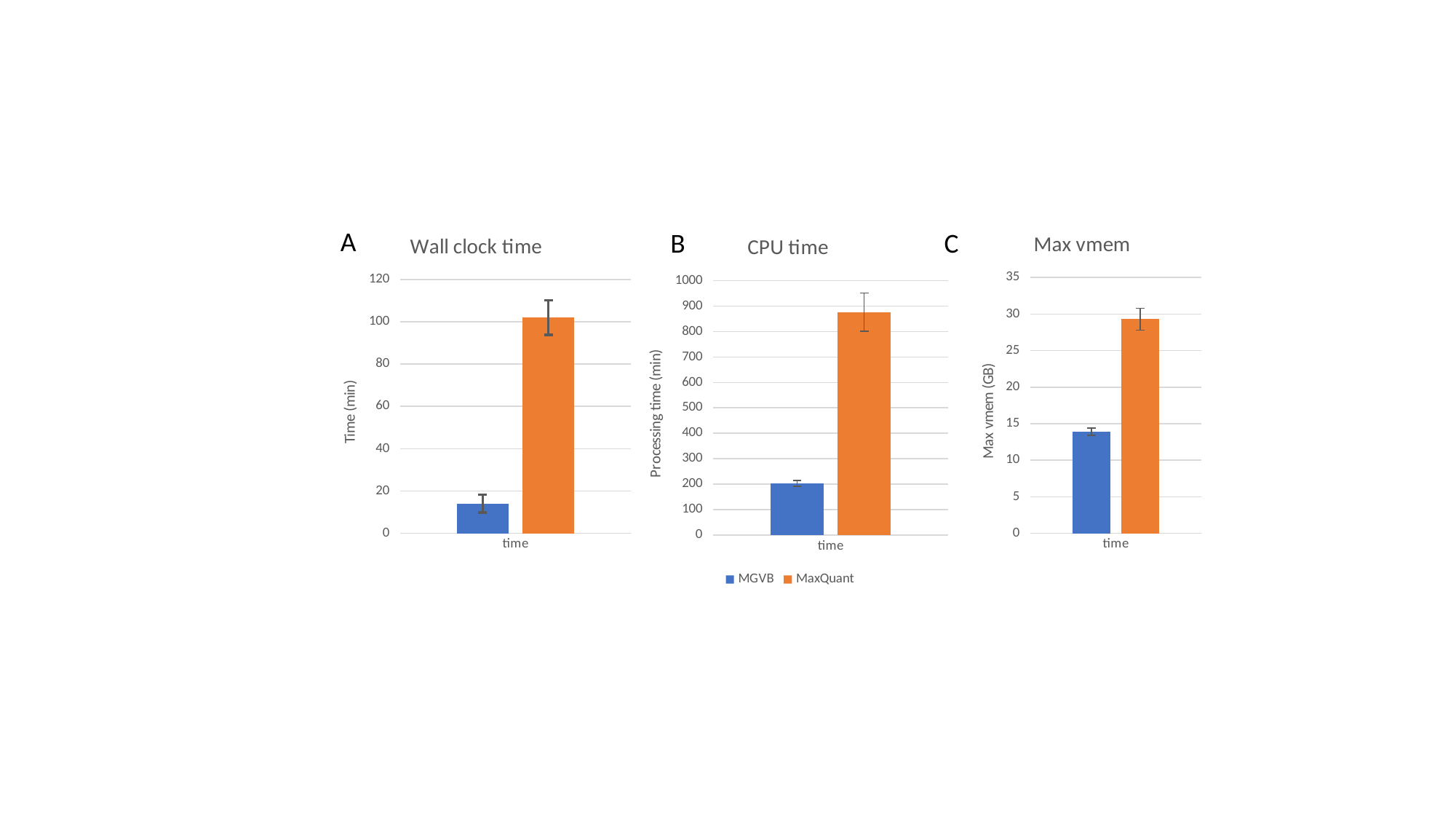

### Chart: Max vmem

| Category | MGVB | MaxQuant |
|---|---|---|
| time | 13.9 | 29.3 |

### Chart: Wall clock time

| Category | MGVB | MaxQuant |
|---|---|---|
| time | 14.0 | 102.0 |

### Chart: CPU time

| Category | MGVB | MaxQuant |
|---|---|---|
| time | 203.0 | 877.0 |
A
B
C